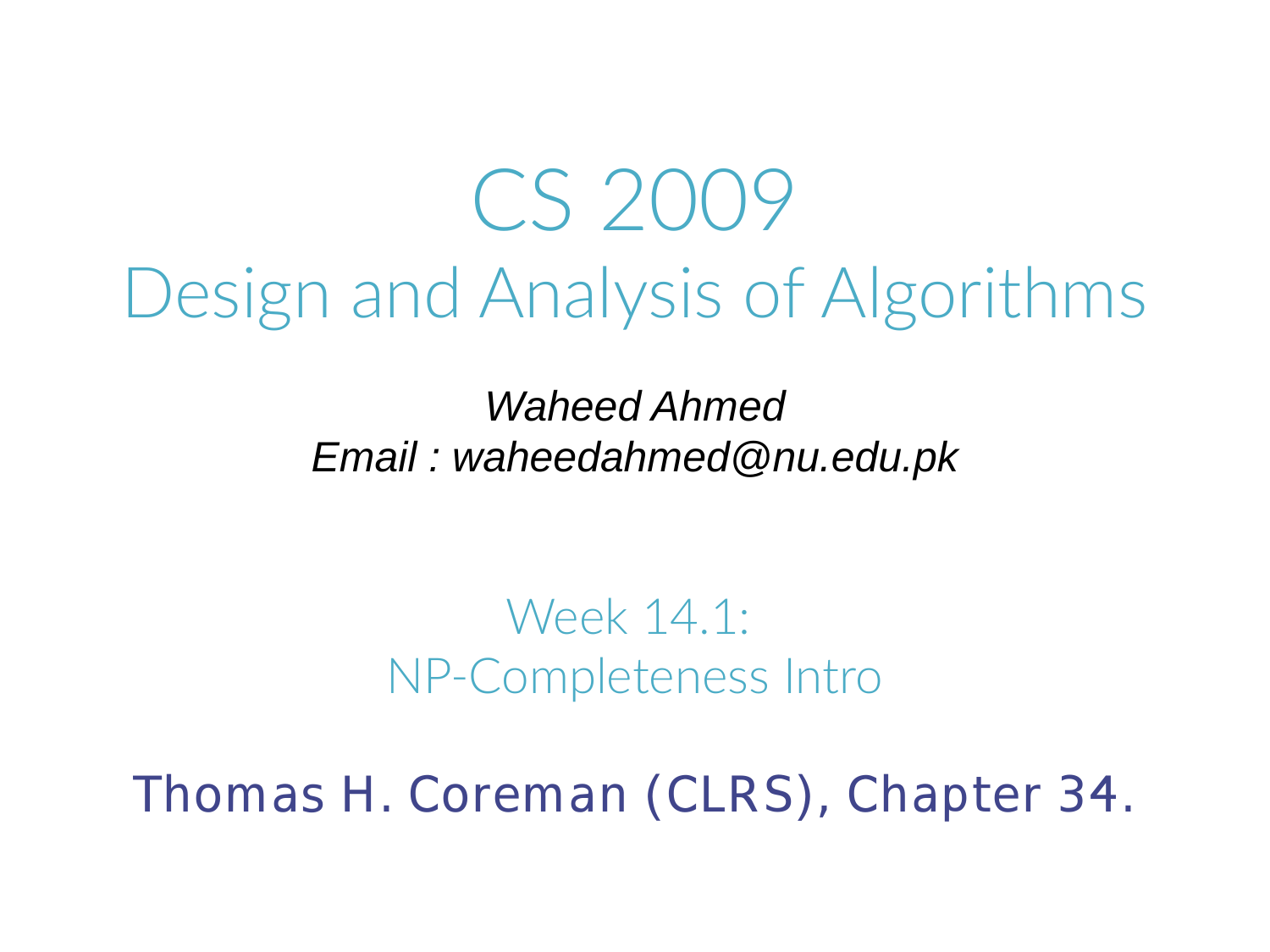

# CS 2009 Design and Analysis of Algorithms
Waheed Ahmed
Email : waheedahmed@nu.edu.pk

Week 14.1:
NP-Completeness Intro

Thomas H. Coreman (CLRS), Chapter 34.